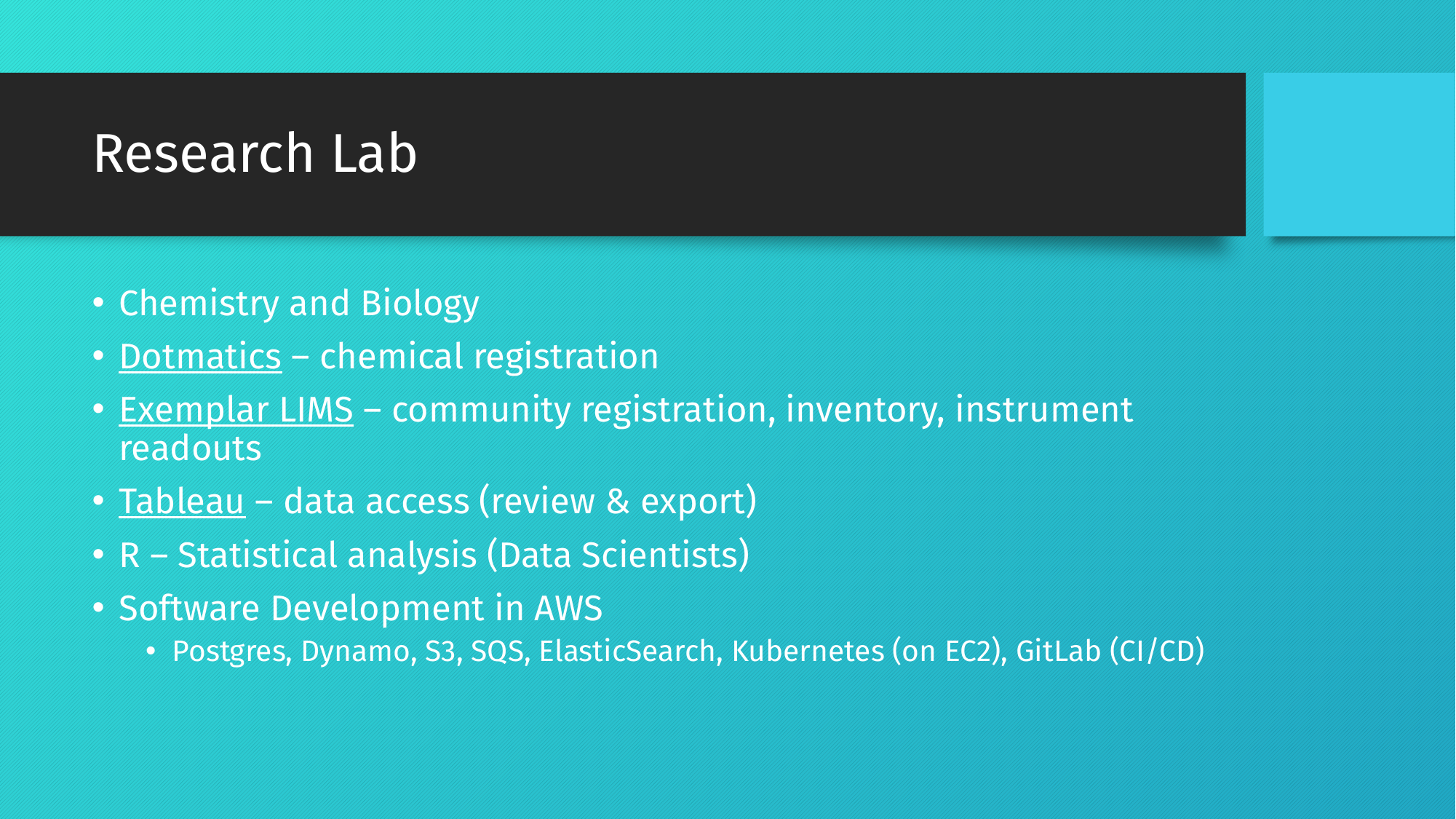

# Research Lab
Chemistry and Biology
Dotmatics – chemical registration
Exemplar LIMS – community registration, inventory, instrument readouts
Tableau – data access (review & export)
R – Statistical analysis (Data Scientists)
Software Development in AWS
Postgres, Dynamo, S3, SQS, ElasticSearch, Kubernetes (on EC2), GitLab (CI/CD)